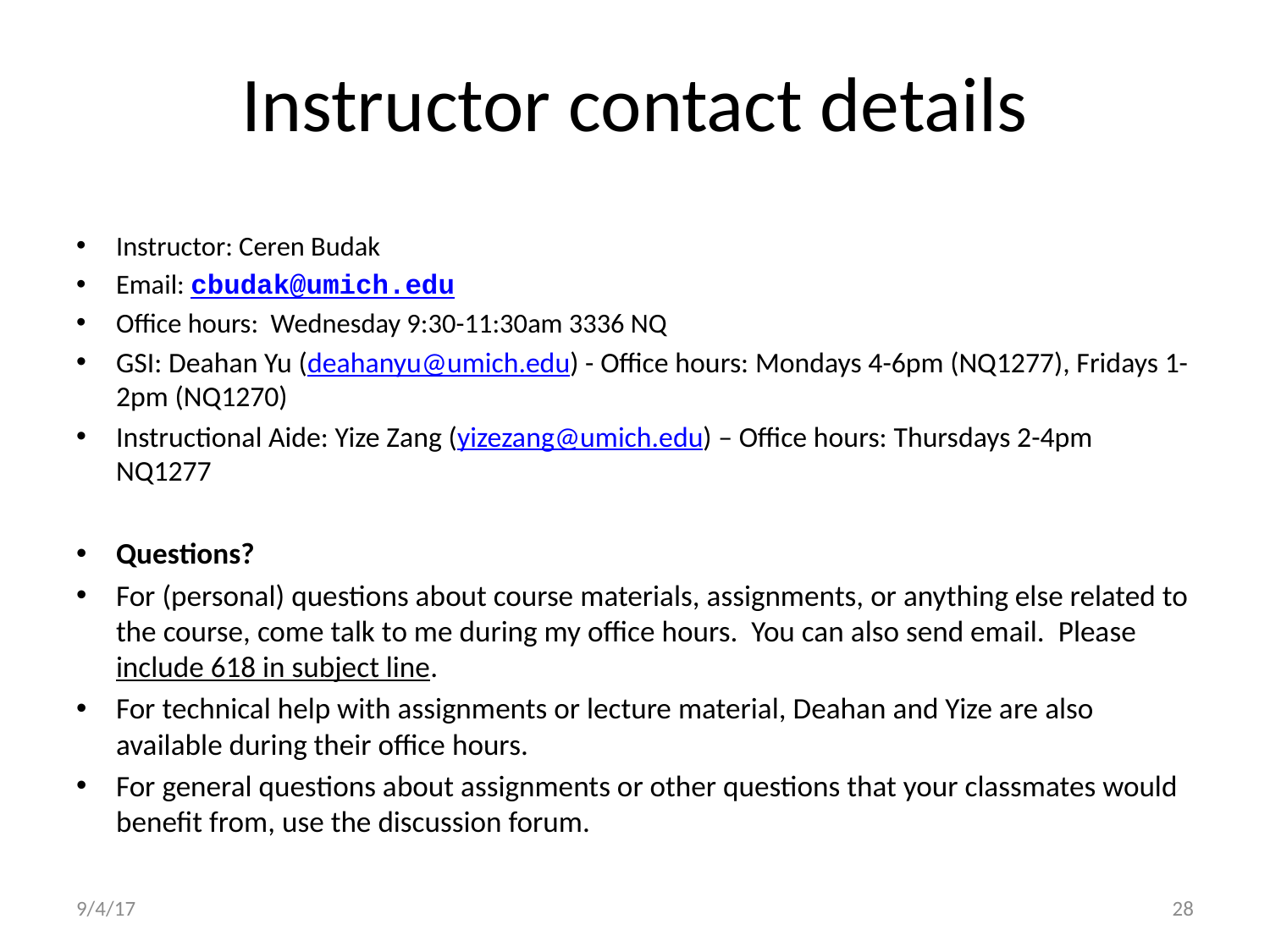

# Instructor contact details
Instructor: Ceren Budak
Email: cbudak@umich.edu
Office hours:  Wednesday 9:30-11:30am 3336 NQ
GSI: Deahan Yu (deahanyu@umich.edu) - Office hours: Mondays 4-6pm (NQ1277), Fridays 1-2pm (NQ1270)
Instructional Aide: Yize Zang (yizezang@umich.edu) – Office hours: Thursdays 2-4pm NQ1277

Questions?
For (personal) questions about course materials, assignments, or anything else related to the course, come talk to me during my office hours.  You can also send email.  Please include 618 in subject line.
For technical help with assignments or lecture material, Deahan and Yize are also available during their office hours.
For general questions about assignments or other questions that your classmates would benefit from, use the discussion forum.
9/4/17
28